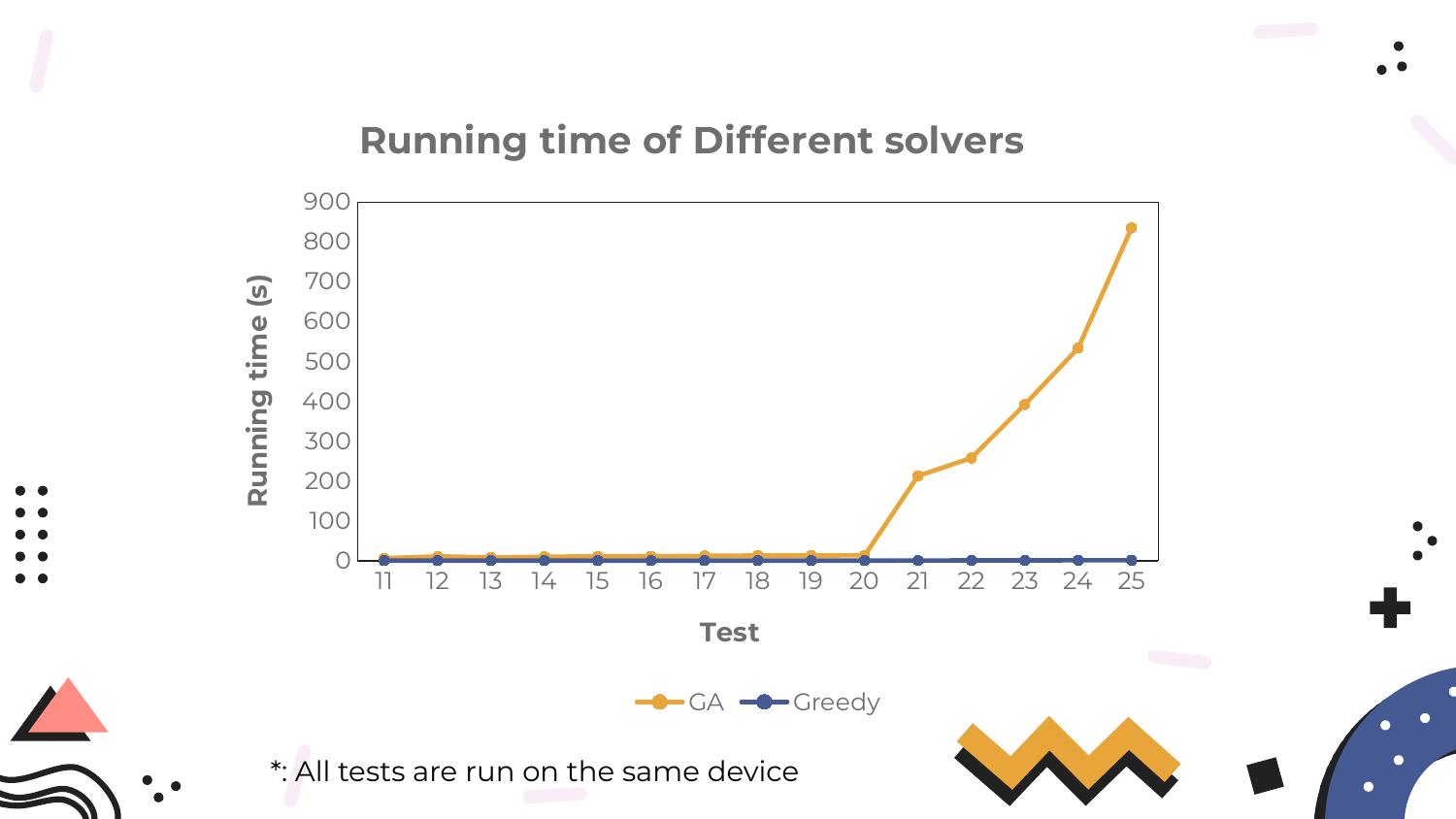

Objective Value of Different solvers

### Chart

| Category | CP | ILP | GA | Greedy |
|---|---|---|---|---|
| 1 | 31.0 | 31.0 | 37.0 | 44.0 |
| 2 | 57.0 | 57.0 | 71.0 | 94.0 |
| 3 | 41.0 | 41.0 | 49.0 | 82.0 |
| 4 | 76.0 | 76.0 | 103.0 | 148.0 |
| 5 | 77.0 | 77.0 | 74.0 | 99.0 |
| 6 | 82.0 | 82.0 | 134.0 | 196.0 |
| 7 | 58.0 | 58.0 | 97.0 | 114.0 |
| 8 | 69.0 | 69.0 | 88.0 | 120.0 |
| 9 | 97.0 | 97.0 | 163.0 | 323.0 |
| 10 | 79.0 | 79.0 | 140.0 | 155.0 |

### Chart: Running time of Different solvers

| Category | GA | Greedy |
|---|---|---|
| 11 | 6.07901 | 0.004 |
| 12 | 10.68327 | 0.00679 |
| 13 | 8.41886 | 0.00718 |
| 14 | 9.76978 | 0.00975 |
| 15 | 10.88685 | 0.01101 |
| 16 | 10.92619 | 0.00974 |
| 17 | 11.95931 | 0.011 |
| 18 | 12.81988 | 0.0149 |
| 19 | 12.80875 | 0.01624 |
| 20 | 13.17522 | 0.01428 |
| 21 | 212.53111 | 0.3665 |
| 22 | 257.48314 | 0.49401 |
| 23 | 391.73718 | 0.63529 |
| 24 | 533.17287 | 0.96698 |
| 25 | 834.60503 | 0.97753 |
*: All tests are run on the same device